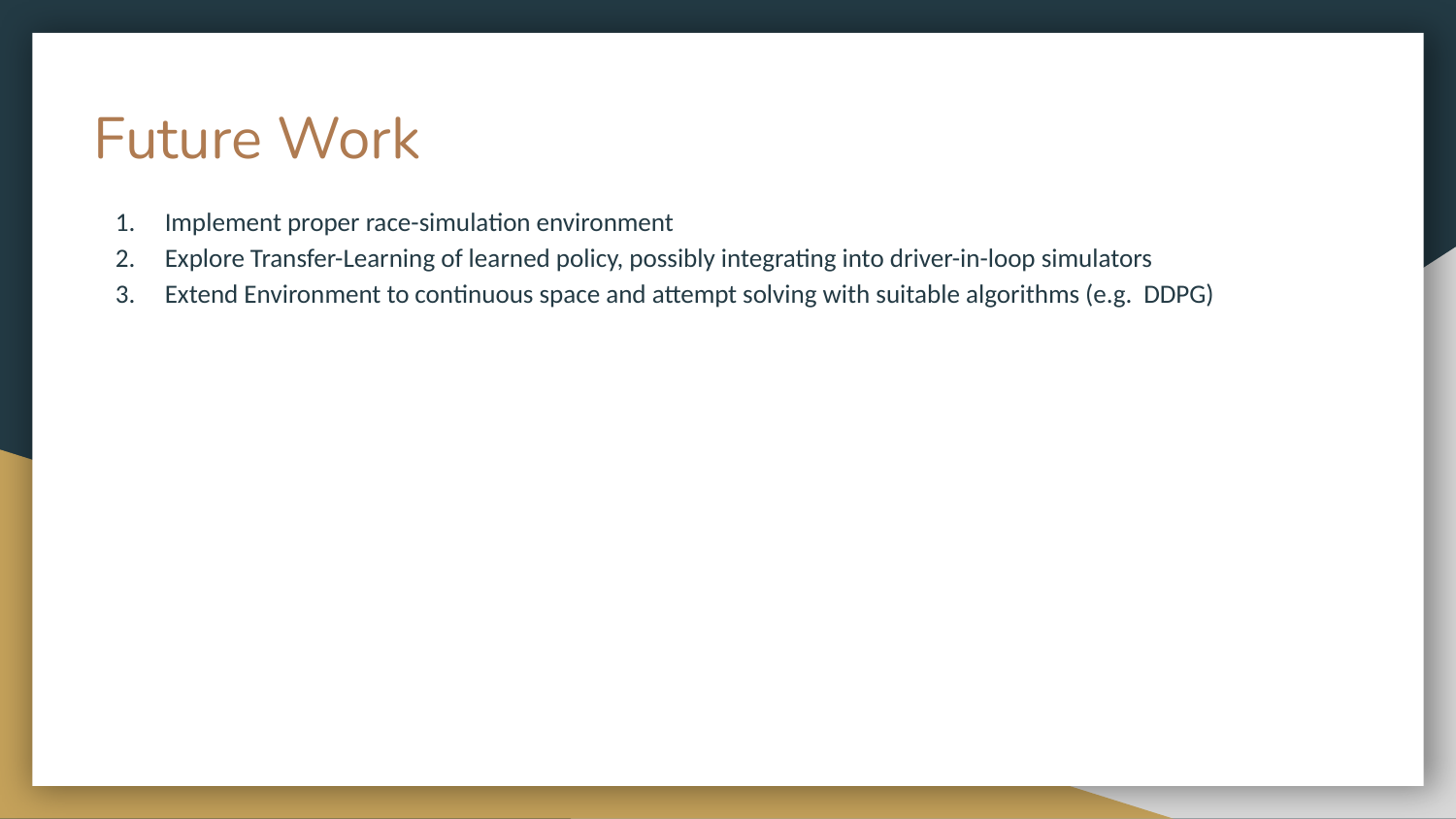

# Future Work
Implement proper race-simulation environment
Explore Transfer-Learning of learned policy, possibly integrating into driver-in-loop simulators
Extend Environment to continuous space and attempt solving with suitable algorithms (e.g.  DDPG)